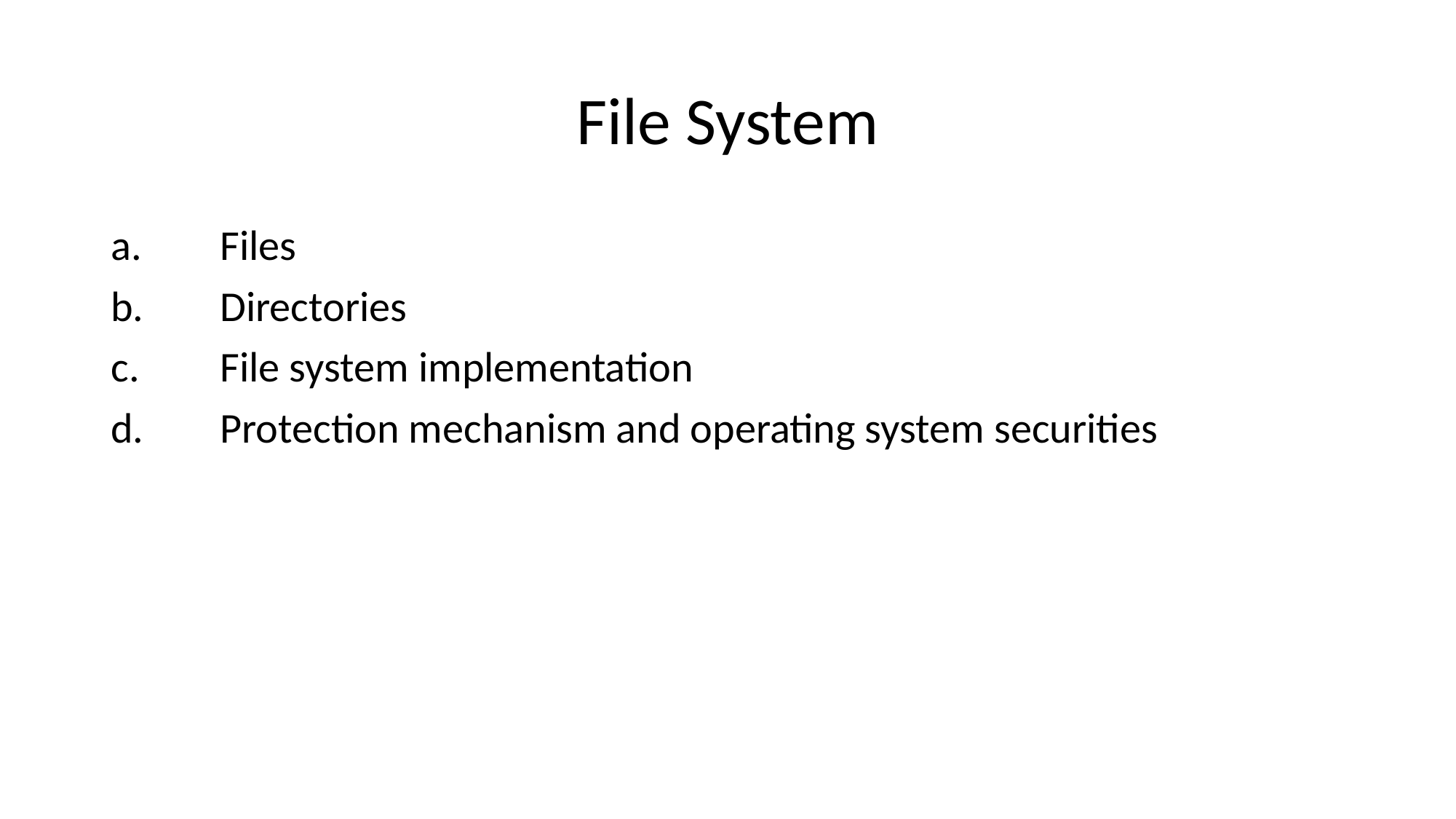

# File System
a.	Files
b.	Directories
c.	File system implementation
d.	Protection mechanism and operating system securities